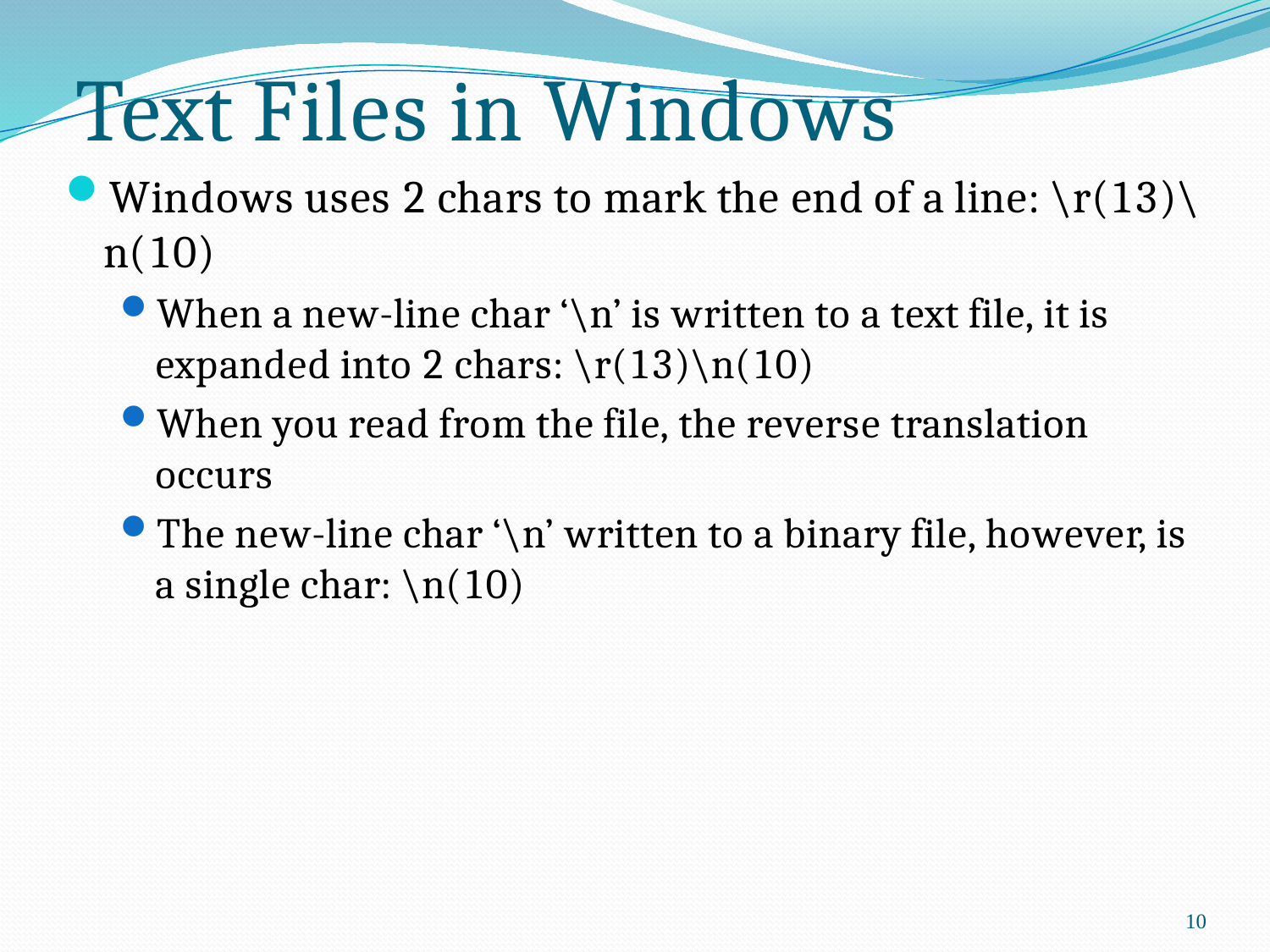

# Text Files in Windows
Windows uses 2 chars to mark the end of a line: \r(13)\n(10)
When a new-line char ‘\n’ is written to a text file, it is expanded into 2 chars: \r(13)\n(10)
When you read from the file, the reverse translation occurs
The new-line char ‘\n’ written to a binary file, however, is a single char: \n(10)
10